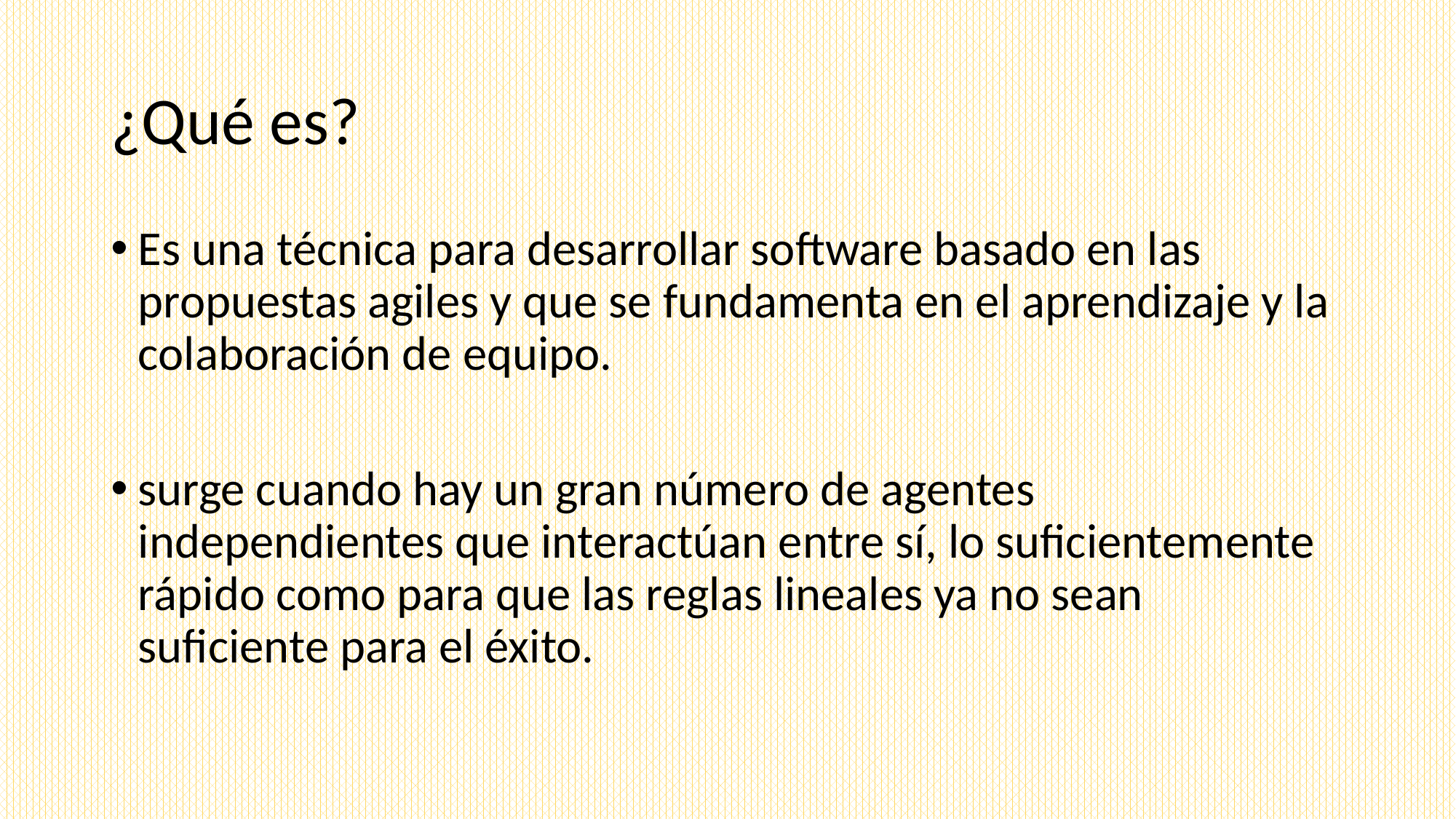

# ¿Qué es?
Es una técnica para desarrollar software basado en las propuestas agiles y que se fundamenta en el aprendizaje y la colaboración de equipo.

surge cuando hay un gran número de agentes independientes que interactúan entre sí, lo suficientemente rápido como para que las reglas lineales ya no sean suficiente para el éxito.